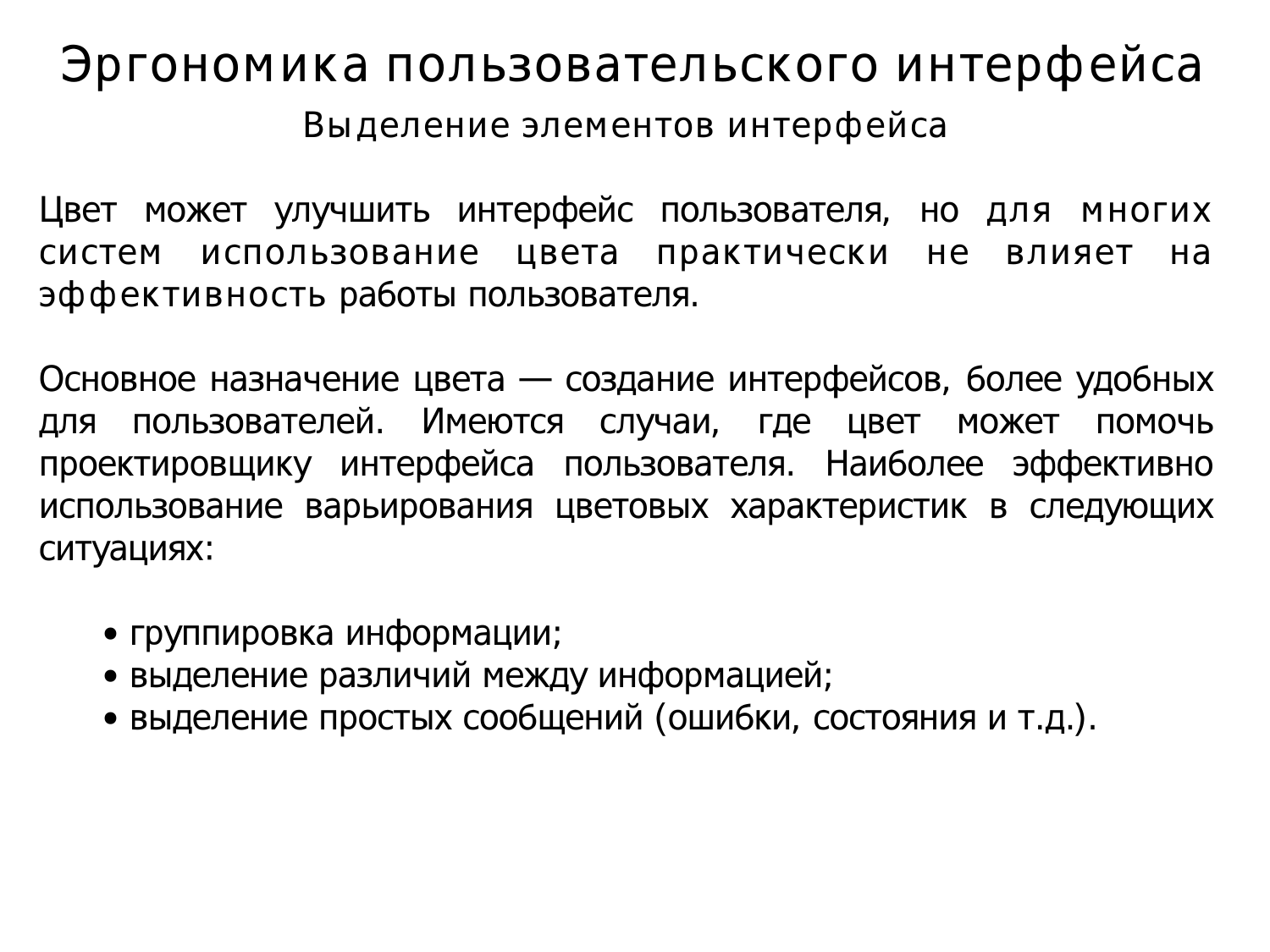

Эргономика пользовательского интерфейса
Выделение элементов интерфейса

Цвет может улучшить интерфейс пользователя, но для многих систем использование цвета практически не влияет на эффектив­ность работы пользователя.

Основное назначение цвета — созда­ние интерфейсов, более удобных для пользователей. Имеются случаи, где цвет может помочь проектировщику интерфейса пользователя. Наиболее эффективно использование варьирова­ния цветовых характеристик в следующих ситуациях:

• группировка информации;
• выделение различий между информацией;
• выделение простых сообщений (ошибки, состояния и т.д.).